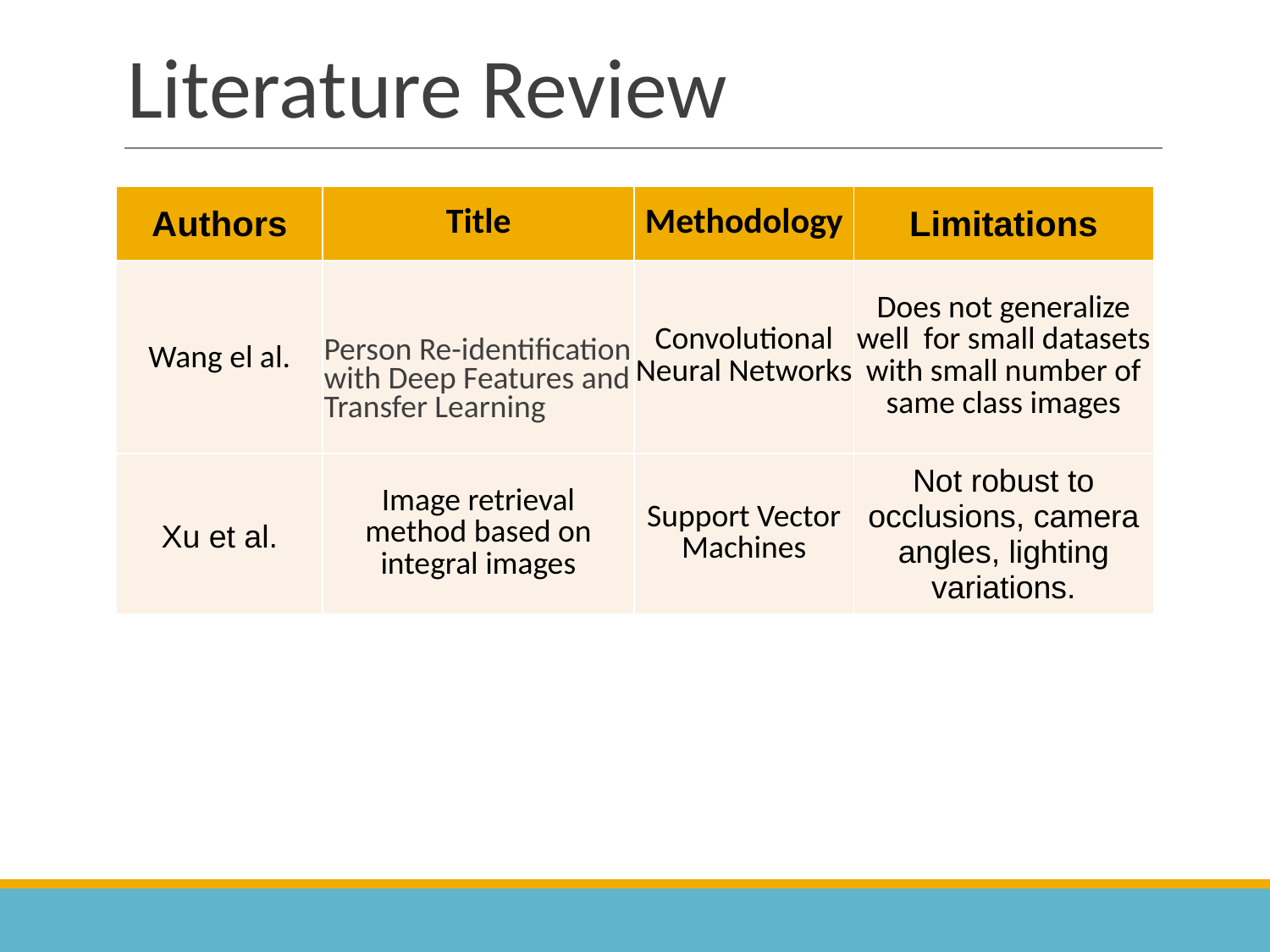

# Literature Review
| Authors | Title | Methodology | Limitations |
| --- | --- | --- | --- |
| Wang el al. | Person Re-identification with Deep Features and Transfer Learning | Convolutional Neural Networks | Does not generalize well for small datasets with small number of same class images |
| Xu et al. | Image retrieval method based on integral images | Support Vector Machines | Not robust to occlusions, camera angles, lighting variations. |